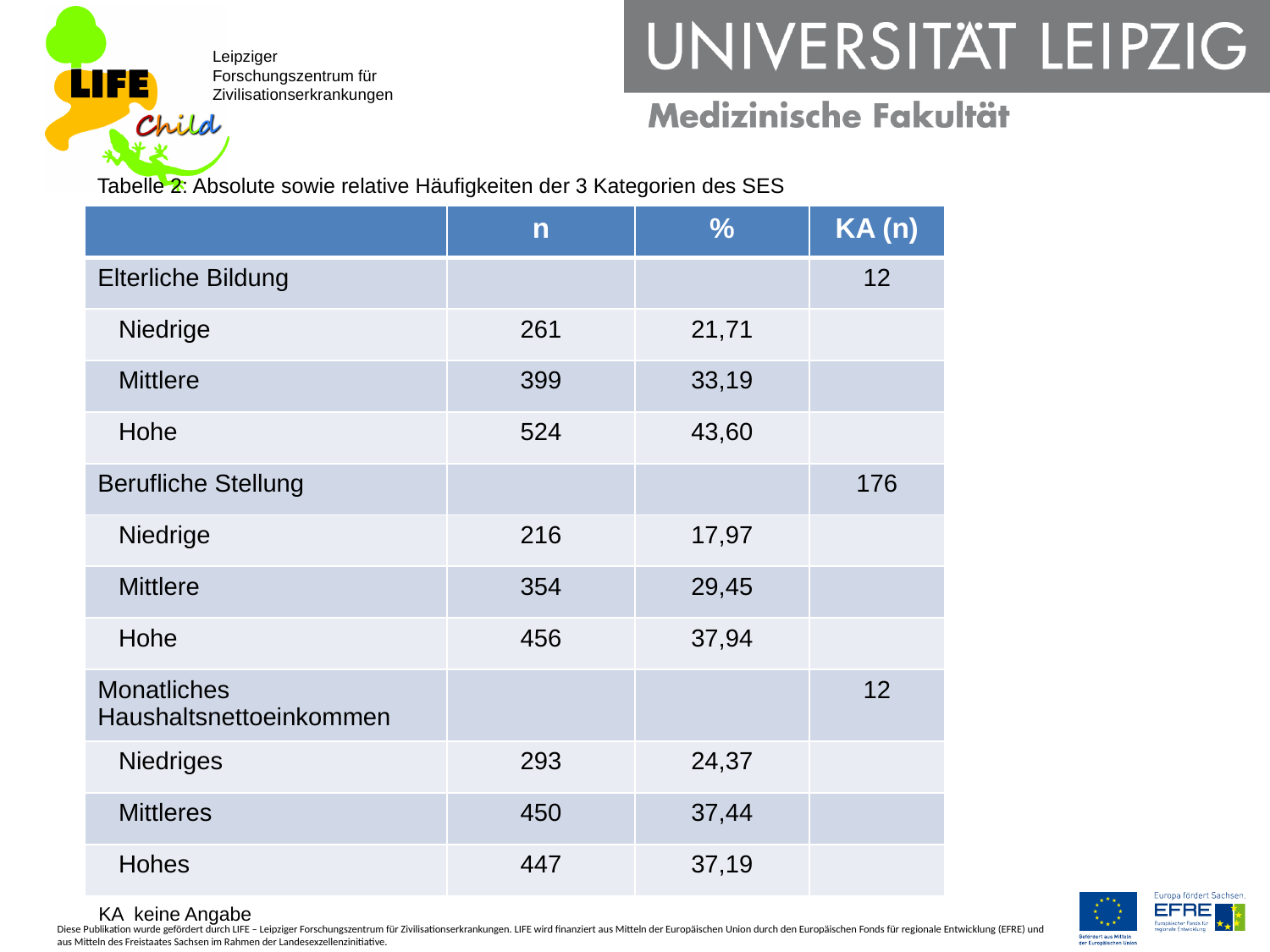

Tabelle 2: Absolute sowie relative Häufigkeiten der 3 Kategorien des SES
Ergebnisse

|  | n | % | KA (n) |
| --- | --- | --- | --- |
| Elterliche Bildung |  |  | 12 |
| Niedrige | 261 | 21,71 |  |
| Mittlere | 399 | 33,19 |  |
| Hohe | 524 | 43,60 |  |
| Berufliche Stellung |  |  | 176 |
| Niedrige | 216 | 17,97 |  |
| Mittlere | 354 | 29,45 |  |
| Hohe | 456 | 37,94 |  |
| Monatliches Haushaltsnettoeinkommen |  |  | 12 |
| Niedriges | 293 | 24,37 |  |
| Mittleres | 450 | 37,44 |  |
| Hohes | 447 | 37,19 |  |
KA  keine Angabe